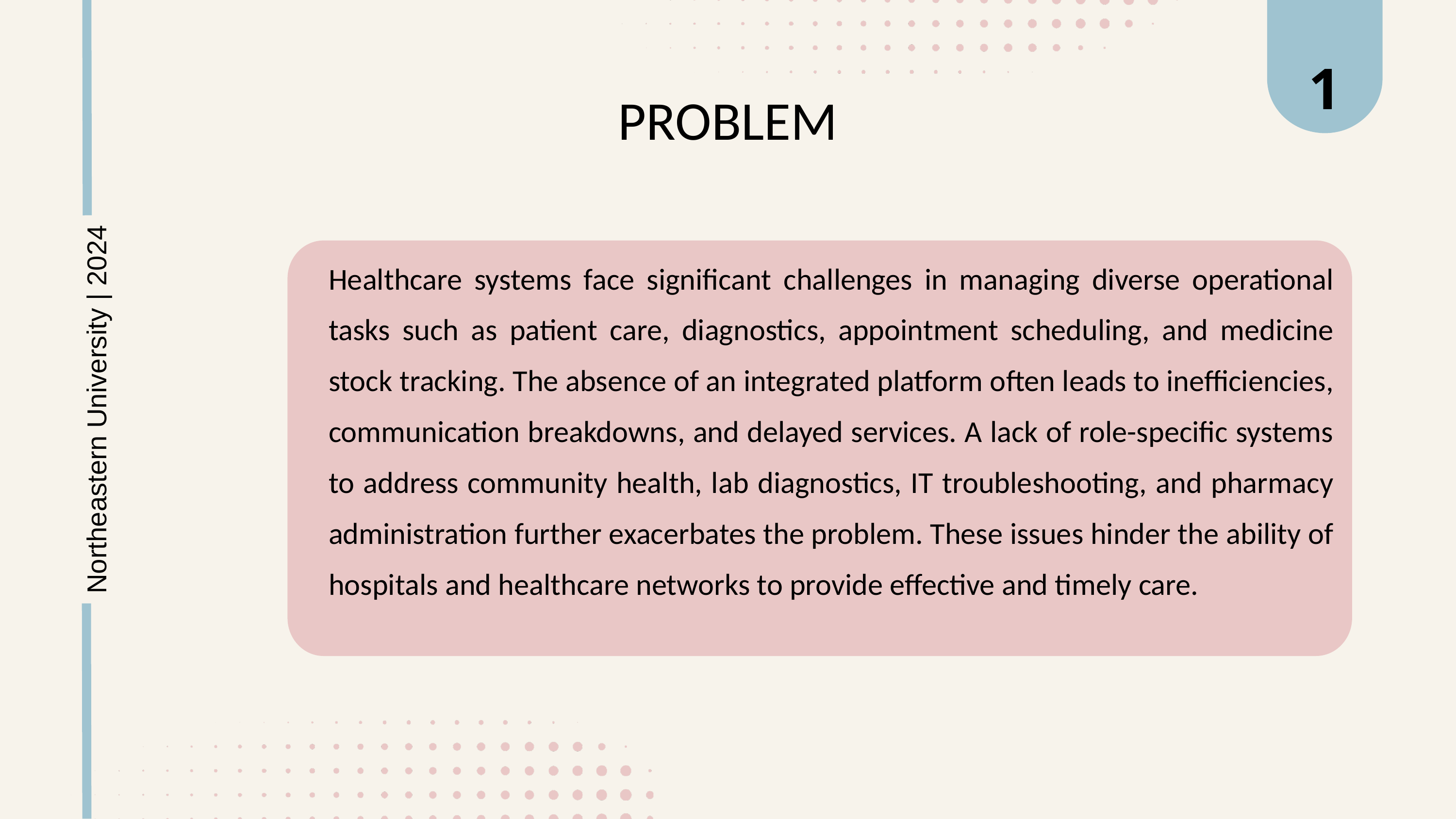

1
PROBLEM

Healthcare systems face significant challenges in managing diverse operational tasks such as patient care, diagnostics, appointment scheduling, and medicine stock tracking. The absence of an integrated platform often leads to inefficiencies, communication breakdowns, and delayed services. A lack of role-specific systems to address community health, lab diagnostics, IT troubleshooting, and pharmacy administration further exacerbates the problem. These issues hinder the ability of hospitals and healthcare networks to provide effective and timely care.
Northeastern University | 2024